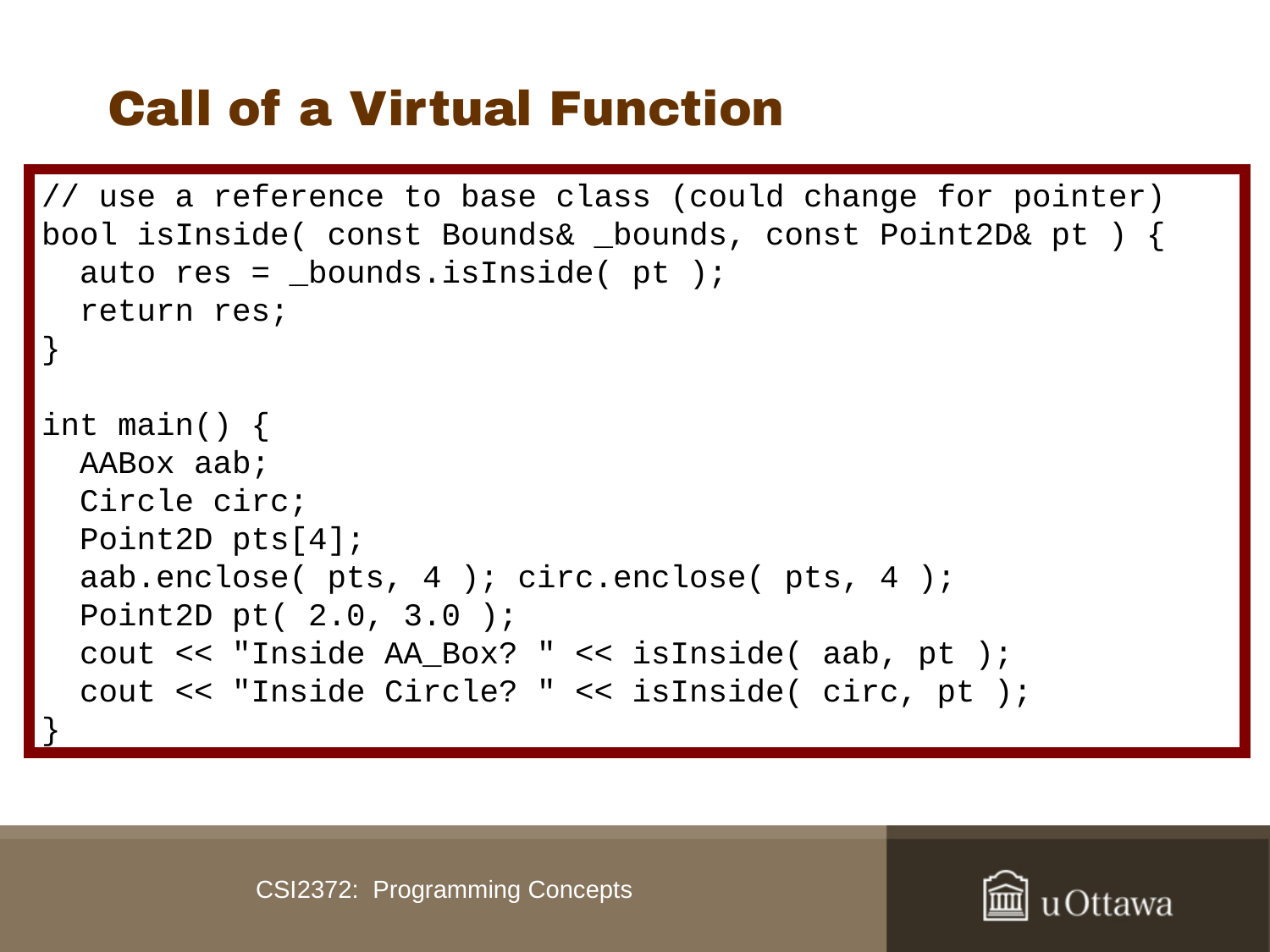

# Call of a Virtual Function
// use a reference to base class (could change for pointer)
bool isInside( const Bounds& _bounds, const Point2D& pt ) {
  auto res = _bounds.isInside( pt );
  return res;
}

int main() {
  AABox aab;
  Circle circ;
  Point2D pts[4];
  aab.enclose( pts, 4 ); circ.enclose( pts, 4 );
  Point2D pt( 2.0, 3.0 );
  cout << "Inside AA_Box? " << isInside( aab, pt );
  cout << "Inside Circle? " << isInside( circ, pt );
}
CSI2372:  Programming Concepts